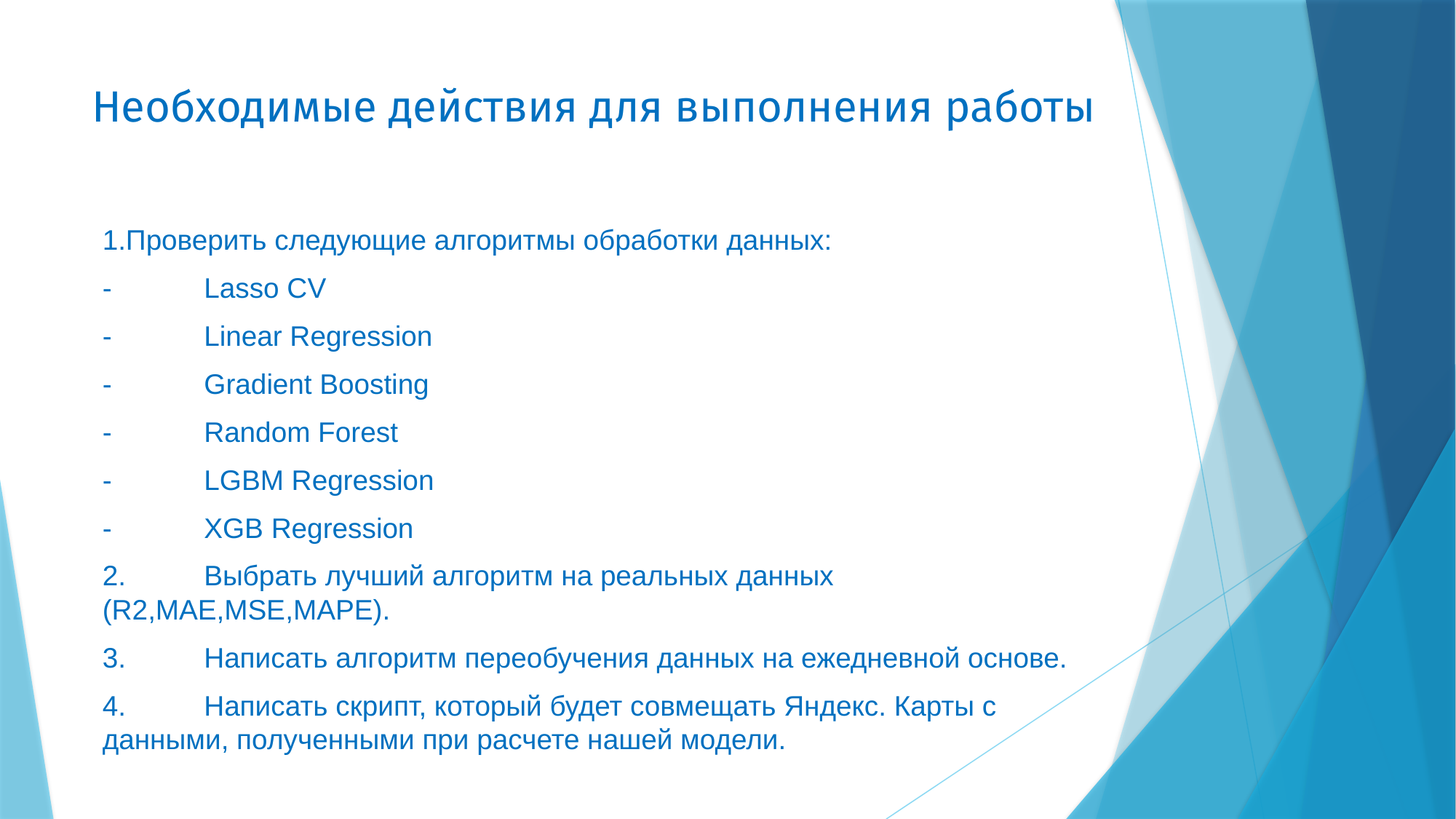

# Необходимые действия для выполнения работы
1.Проверить следующие алгоритмы обработки данных:
-	Lasso CV
-	Linear Regression
-	Gradient Boosting
-	Random Forest
-	LGBM Regression
-	XGB Regression
2.	Выбрать лучший алгоритм на реальных данных (R2,MAE,MSE,MAPE).
3.	Написать алгоритм переобучения данных на ежедневной основе.
4.	Написать скрипт, который будет совмещать Яндекс. Карты с данными, полученными при расчете нашей модели.